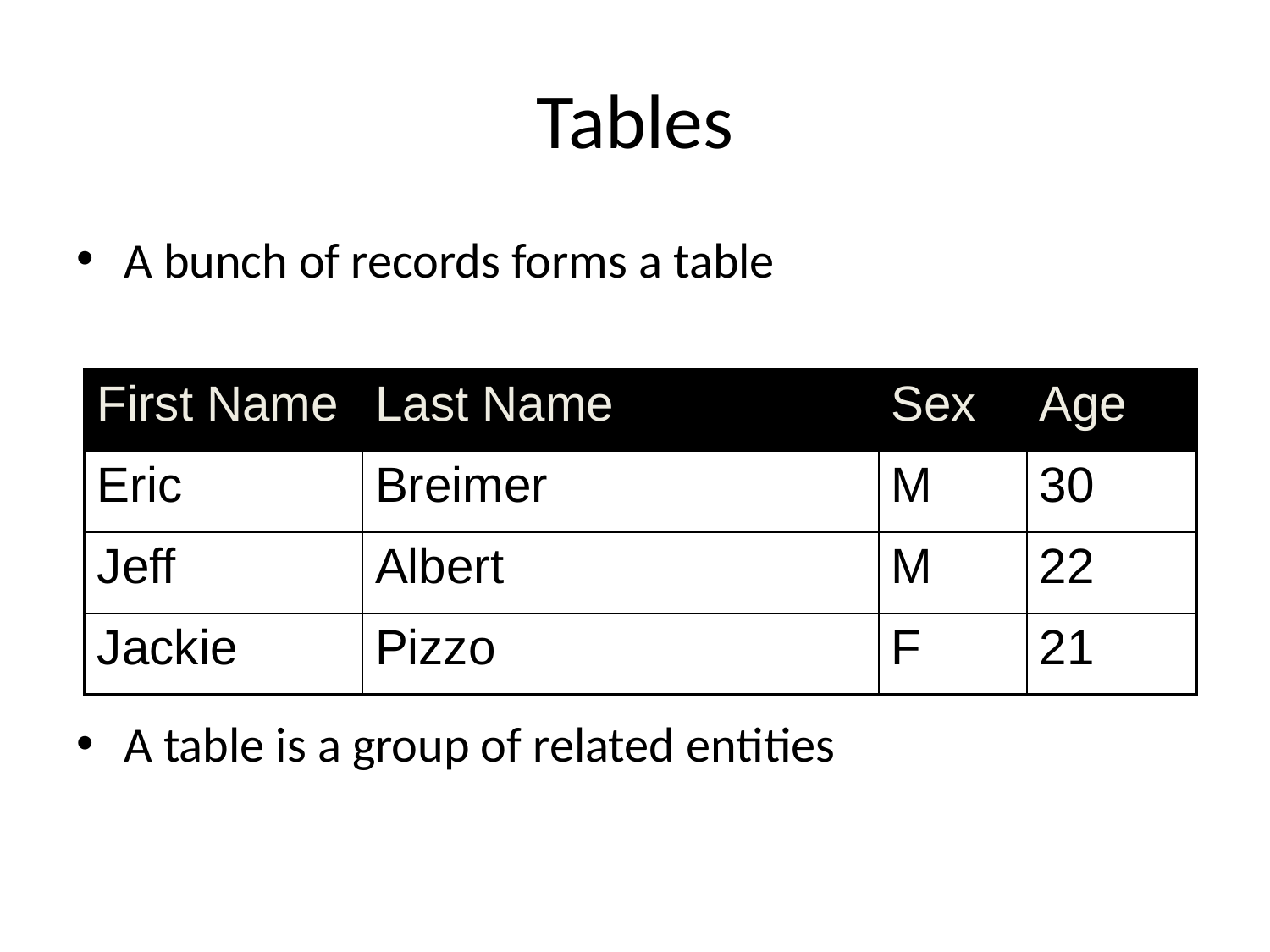

# Tables
A bunch of records forms a table

A table is a group of related entities

| First Name | Last Name | Sex | Age |
| --- | --- | --- | --- |
| Eric | Breimer | M | 30 |
| Jeff | Albert | M | 22 |
| Jackie | Pizzo | F | 21 |